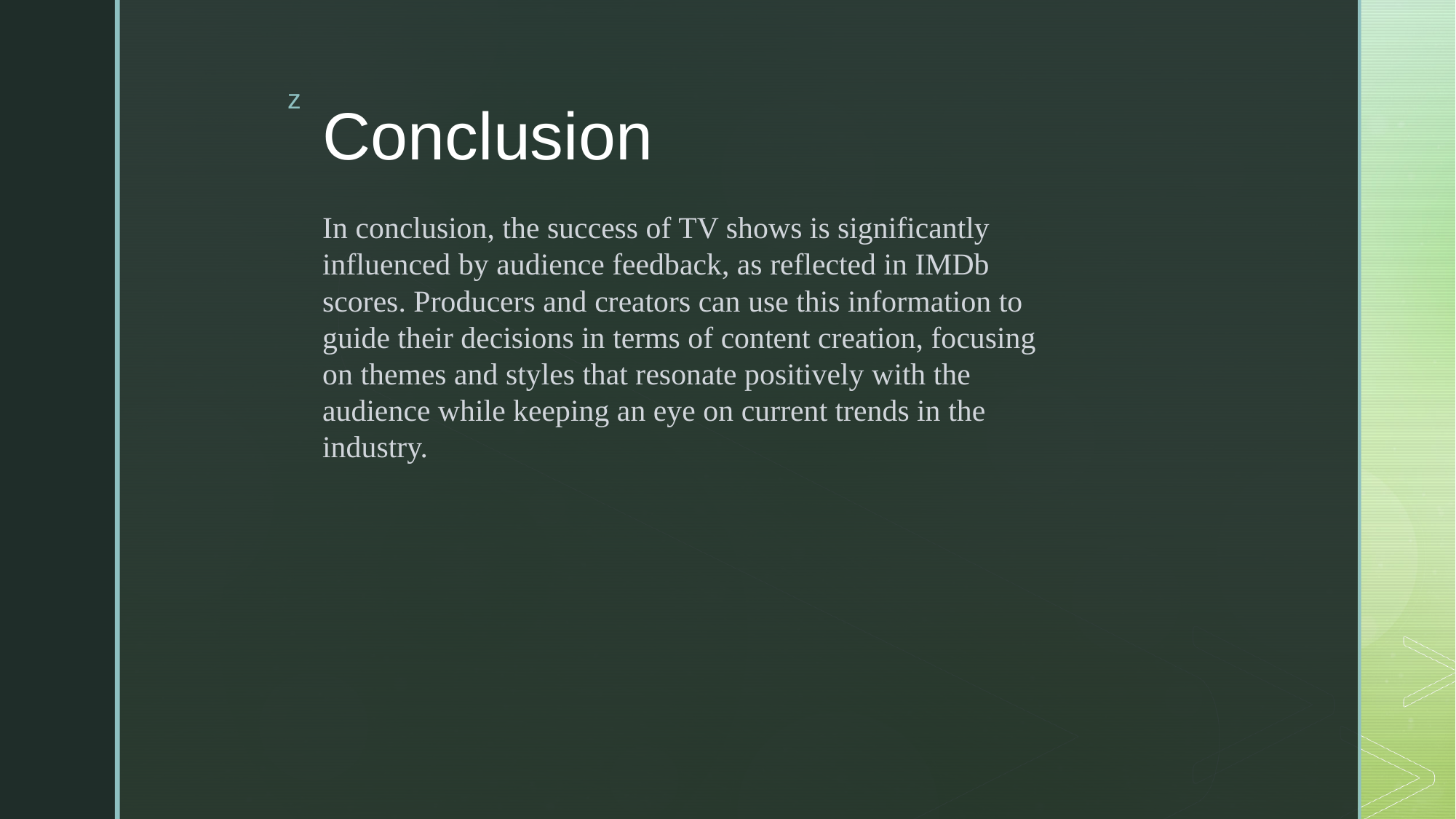

# Conclusion
In conclusion, the success of TV shows is significantly influenced by audience feedback, as reflected in IMDb scores. Producers and creators can use this information to guide their decisions in terms of content creation, focusing on themes and styles that resonate positively with the audience while keeping an eye on current trends in the industry.